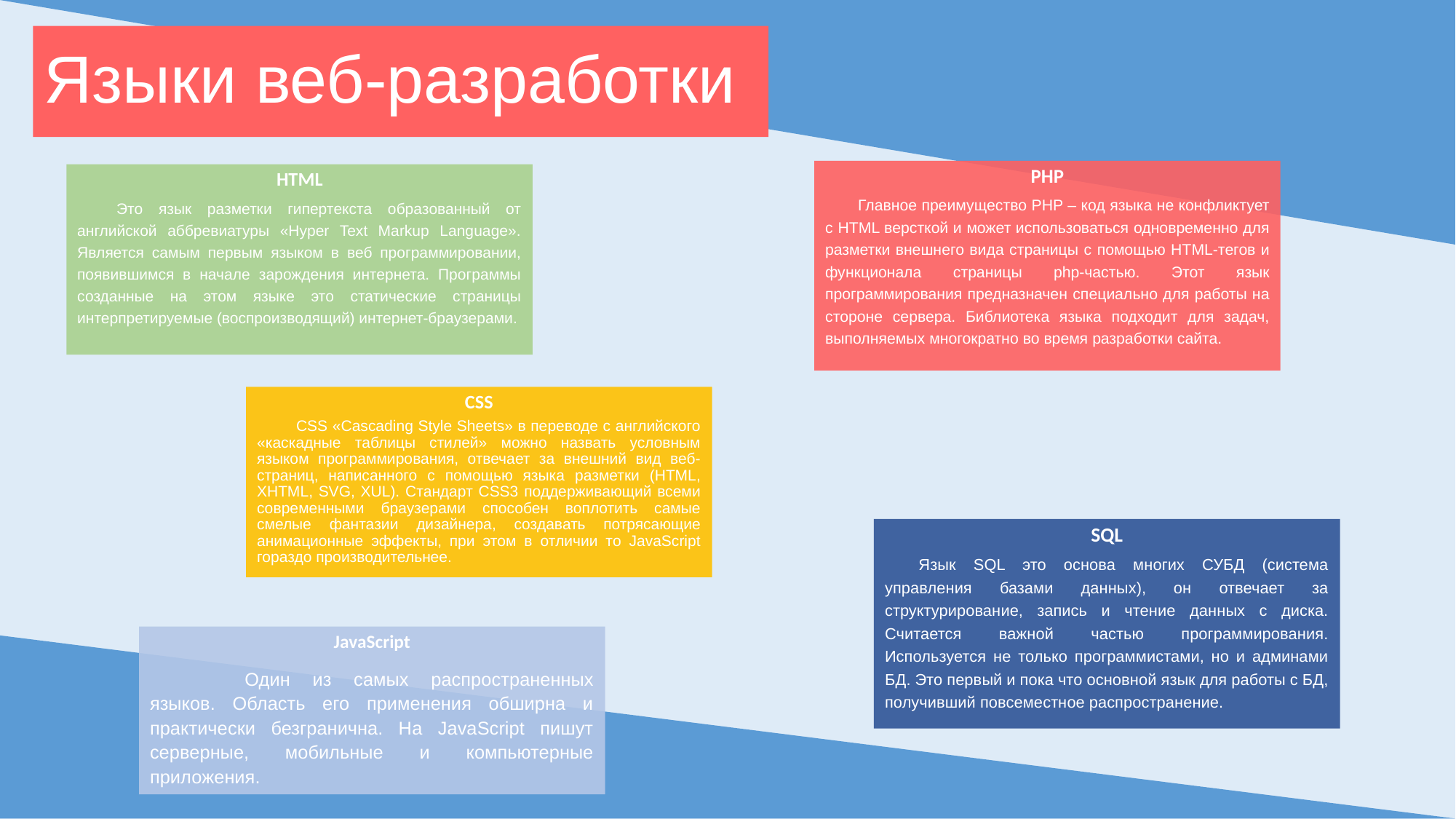

# Языки веб-разработки
PHP
	Главное преимущество PHP – код языка не конфликтует с HTML версткой и может использоваться одновременно для разметки внешнего вида страницы с помощью HTML-тегов и функционала страницы php-частью. Этот язык программирования предназначен специально для работы на стороне сервера. Библиотека языка подходит для задач, выполняемых многократно во время разработки сайта.
HTML
	Это язык разметки гипертекста образованный от английской аббревиатуры «Hyper Text Markup Language». Является самым первым языком в веб программировании, появившимся в начале зарождения интернета. Программы созданные на этом языке это статические страницы интерпретируемые (воспроизводящий) интернет-браузерами.
CSS
	CSS «Cascading Style Sheets» в переводе с английского «каскадные таблицы стилей» можно назвать условным языком программирования, отвечает за внешний вид веб-страниц, написанного с помощью языка разметки (HTML, XHTML, SVG, XUL). Стандарт CSS3 поддерживающий всеми современными браузерами способен воплотить самые смелые фантазии дизайнера, создавать потрясающие анимационные эффекты, при этом в отличии то JavaScript гораздо производительнее.
SQL
	Язык SQL это основа многих СУБД (система управления базами данных), он отвечает за структурирование, запись и чтение данных с диска. Считается важной частью программирования. Используется не только программистами, но и админами БД. Это первый и пока что основной язык для работы с БД, получивший повсеместное распространение.
JavaScript
	Один из самых распространенных языков. Область его применения обширна и практически безгранична. На JavaScript пишут серверные, мобильные и компьютерные приложения.